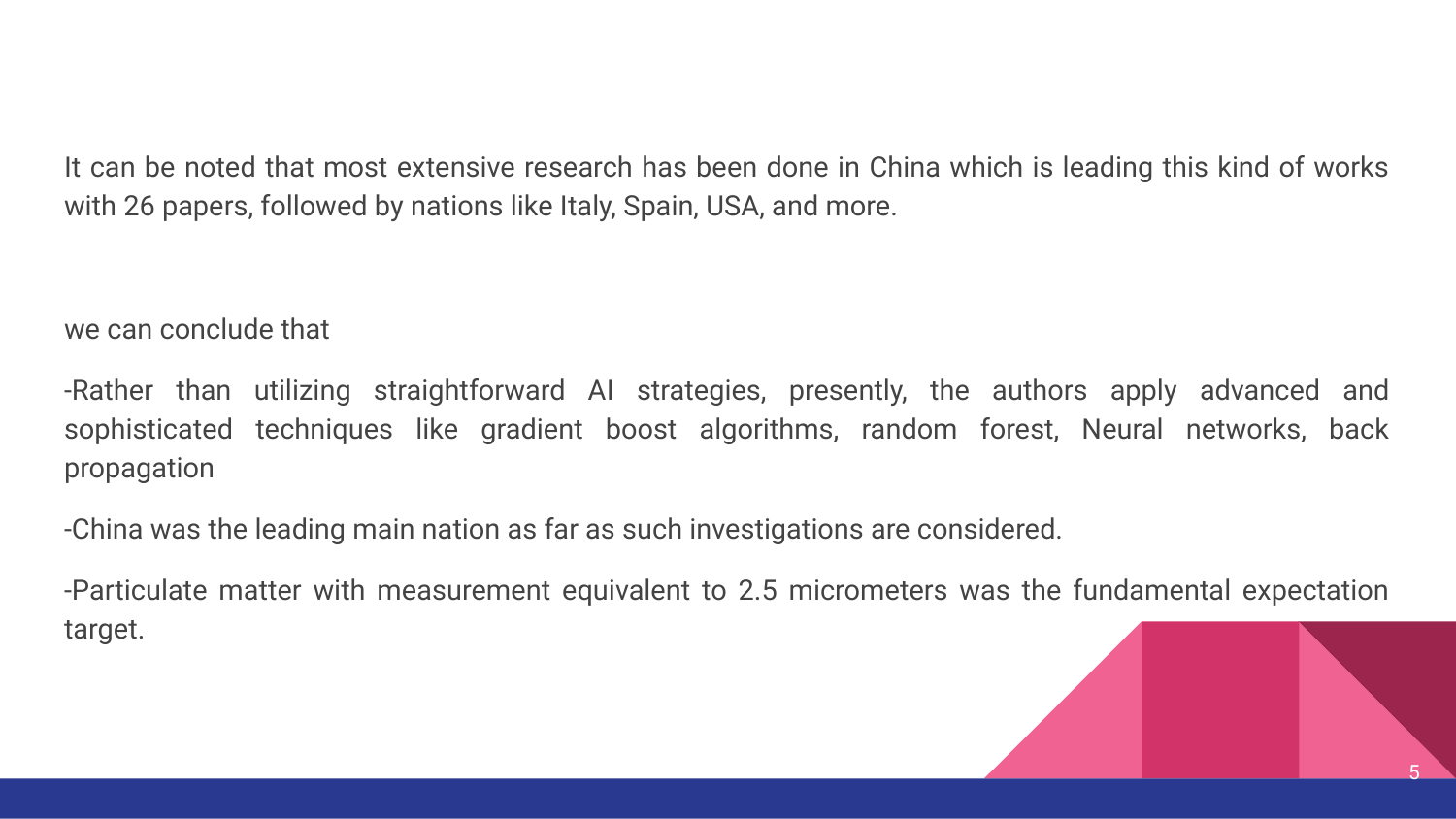

It can be noted that most extensive research has been done in China which is leading this kind of works with 26 papers, followed by nations like Italy, Spain, USA, and more.

we can conclude that
-Rather than utilizing straightforward AI strategies, presently, the authors apply advanced and sophisticated techniques like gradient boost algorithms, random forest, Neural networks, back propagation
-China was the leading main nation as far as such investigations are considered.
-Particulate matter with measurement equivalent to 2.5 micrometers was the fundamental expectation target.

5